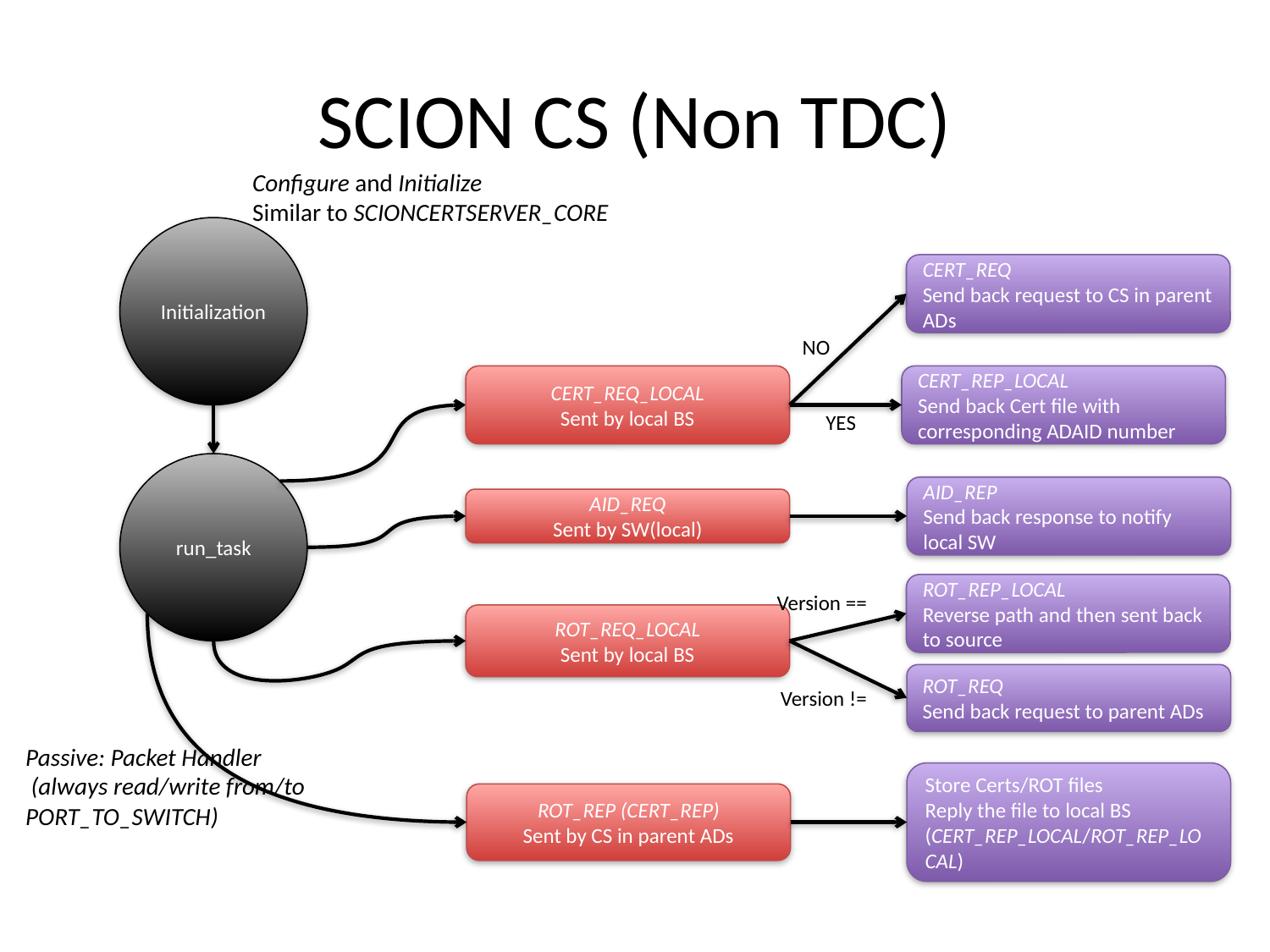

# SCION CS (Non TDC)
Configure and Initialize
Similar to SCIONCERTSERVER_CORE
Initialization
CERT_REQ
Send back request to CS in parent ADs
NO
CERT_REQ_LOCAL
Sent by local BS
CERT_REP_LOCAL
Send back Cert file with corresponding ADAID number
YES
run_task
AID_REP
Send back response to notify local SW
AID_REQ
Sent by SW(local)
ROT_REP_LOCAL
Reverse path and then sent back to source
Version ==
ROT_REQ_LOCAL
Sent by local BS
ROT_REQ
Send back request to parent ADs
Version !=
Passive: Packet Handler
 (always read/write from/to PORT_TO_SWITCH)
Store Certs/ROT files
Reply the file to local BS (CERT_REP_LOCAL/ROT_REP_LOCAL)
ROT_REP (CERT_REP)
Sent by CS in parent ADs